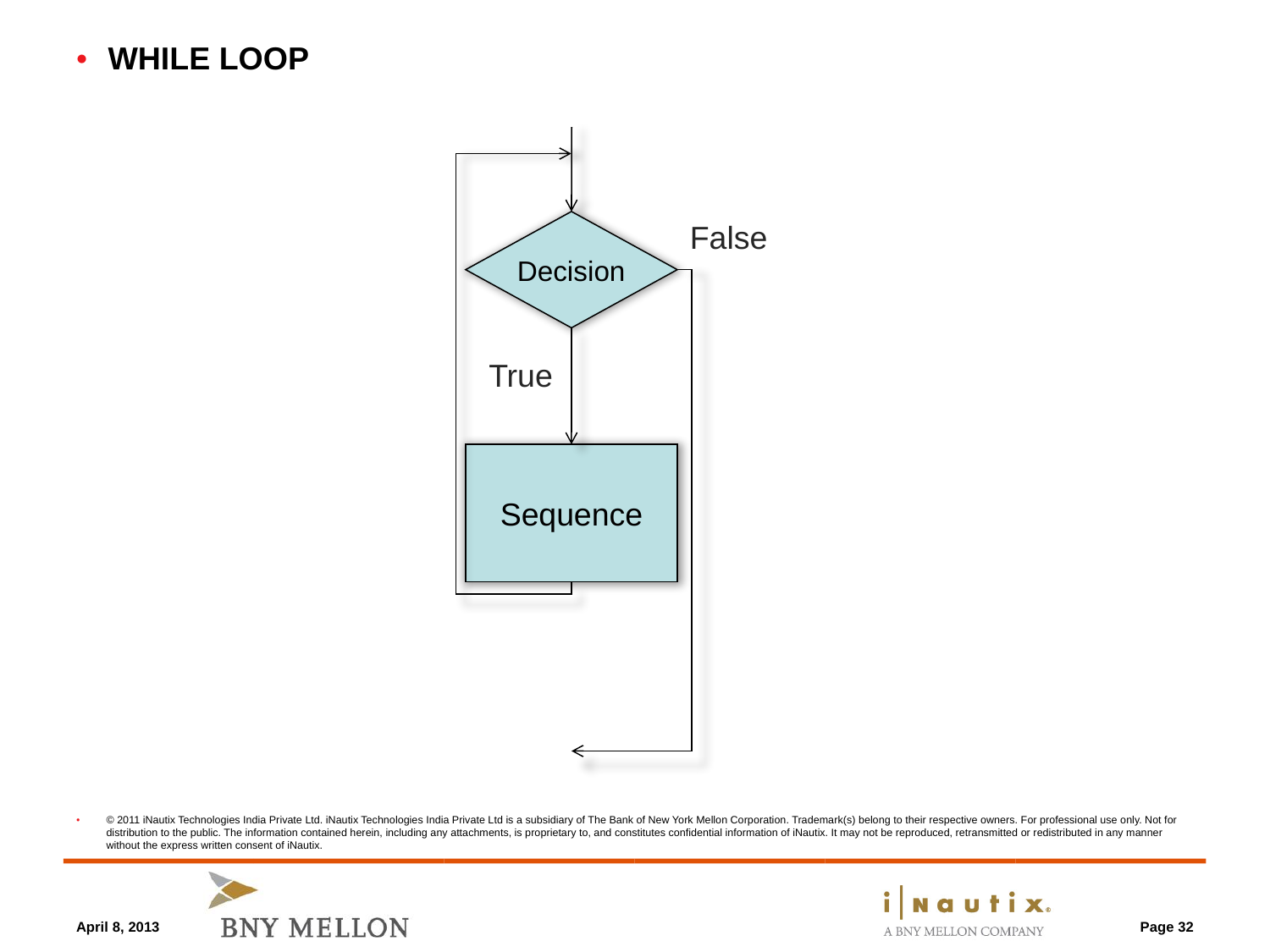

April 8, 2013
While Loop
Decision
False
True
Sequence

Page 32